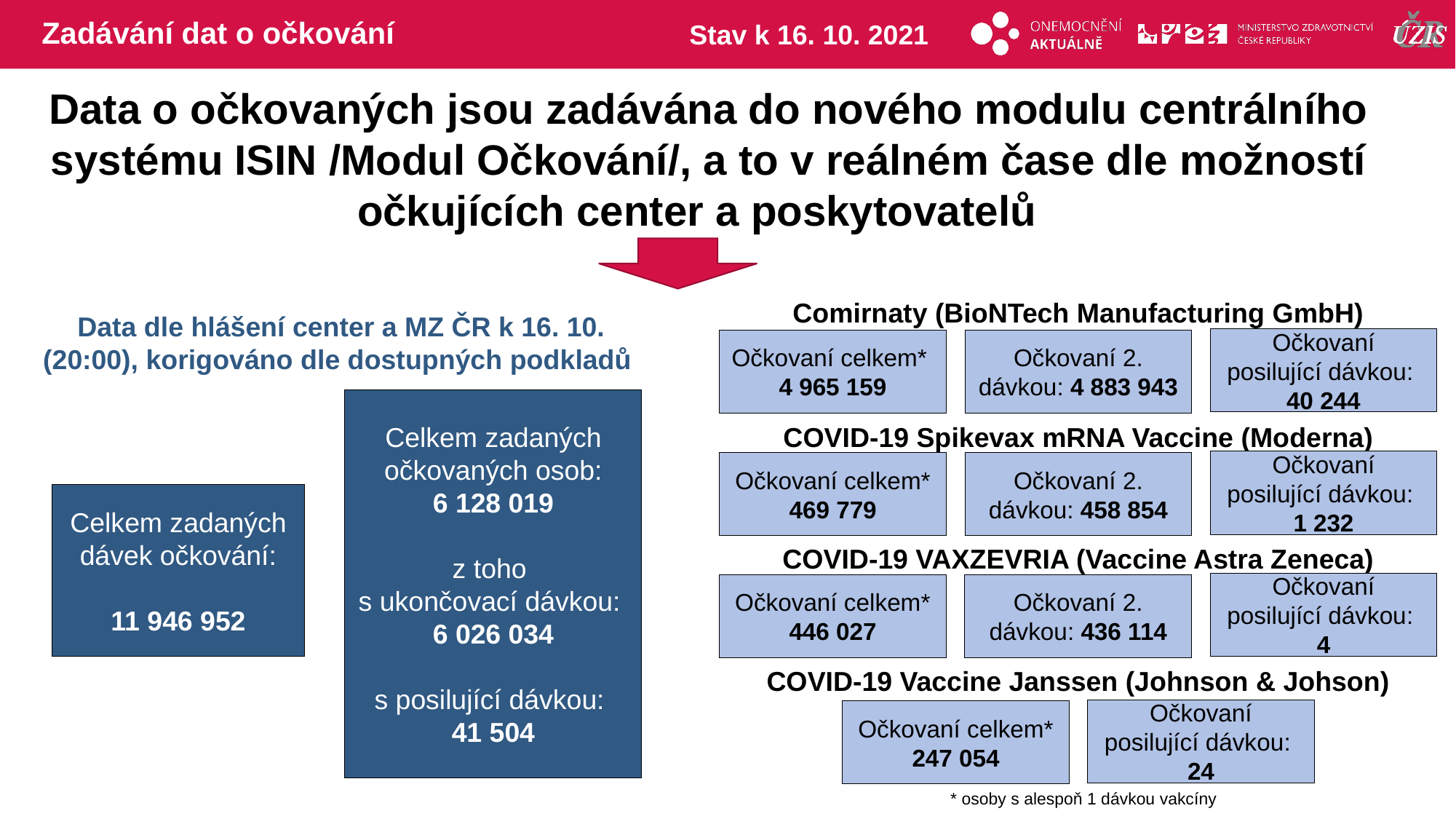

# Zadávání dat o očkování
Stav k 16. 10. 2021
Data o očkovaných jsou zadávána do nového modulu centrálního systému ISIN /Modul Očkování/, a to v reálném čase dle možností očkujících center a poskytovatelů

Comirnaty (BioNTech Manufacturing GmbH)
Data dle hlášení center a MZ ČR k 16. 10. (20:00), korigováno dle dostupných podkladů
Očkovaní
posilující dávkou:
40 244
Očkovaní celkem*
4 965 159
Očkovaní 2. dávkou: 4 883 943
Celkem zadaných očkovaných osob:
6 128 019

z toho
s ukončovací dávkou:
6 026 034

s posilující dávkou:
41 504
COVID-19 Spikevax mRNA Vaccine (Moderna)
Očkovaní
posilující dávkou:
1 232
Očkovaní celkem* 469 779
Očkovaní 2. dávkou: 458 854
Celkem zadaných dávek očkování:

11 946 952
COVID-19 VAXZEVRIA (Vaccine Astra Zeneca)
Očkovaní
posilující dávkou:
4
Očkovaní celkem* 446 027
Očkovaní 2. dávkou: 436 114
COVID-19 Vaccine Janssen (Johnson & Johson)
Očkovaní
posilující dávkou:
24
Očkovaní celkem* 247 054
* osoby s alespoň 1 dávkou vakcíny